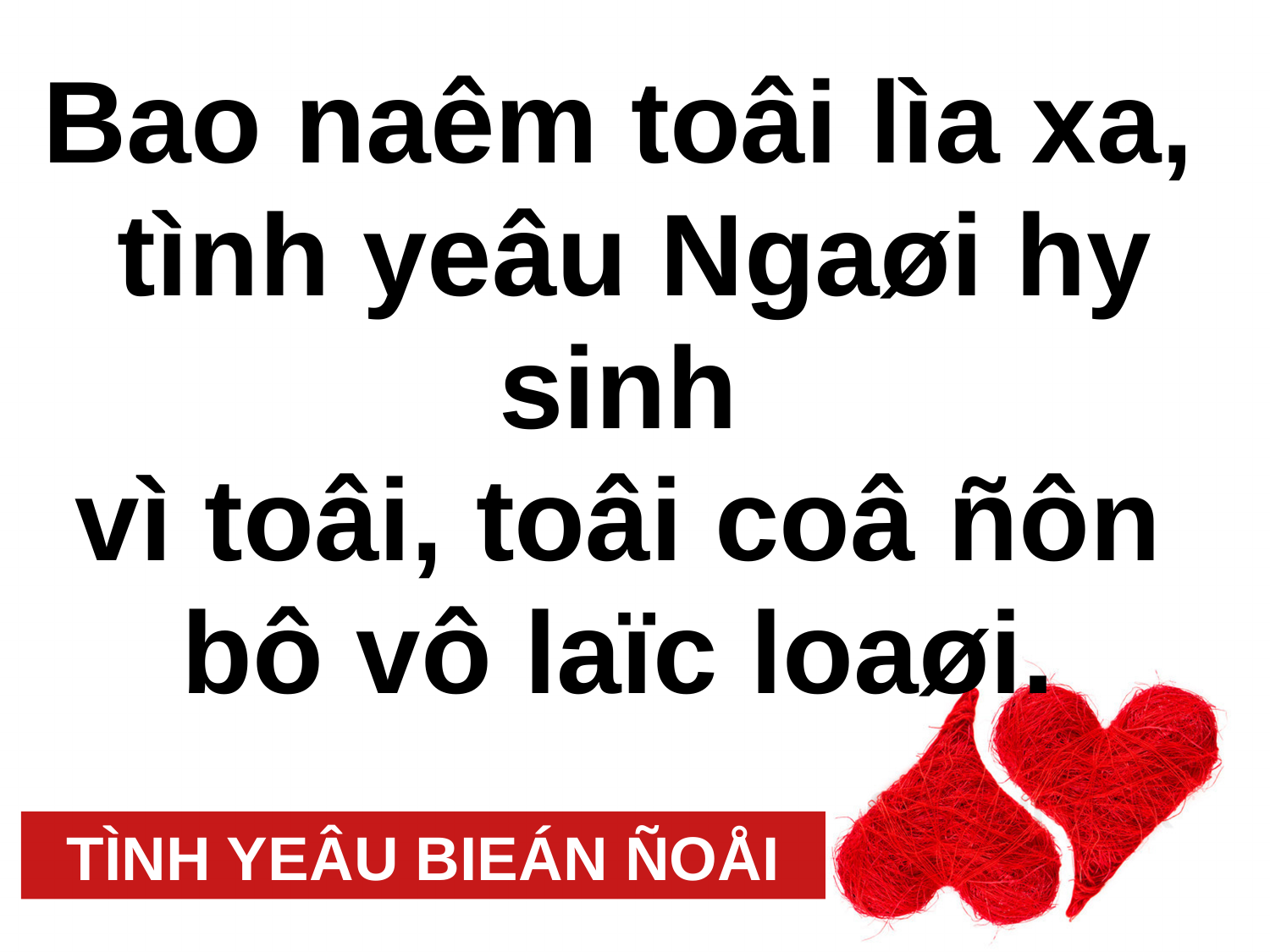

Bao naêm toâi lìa xa,
tình yeâu Ngaøi hy sinh
vì toâi, toâi coâ ñôn
bô vô laïc loaøi.
TÌNH YEÂU BIEÁN ÑOÅI